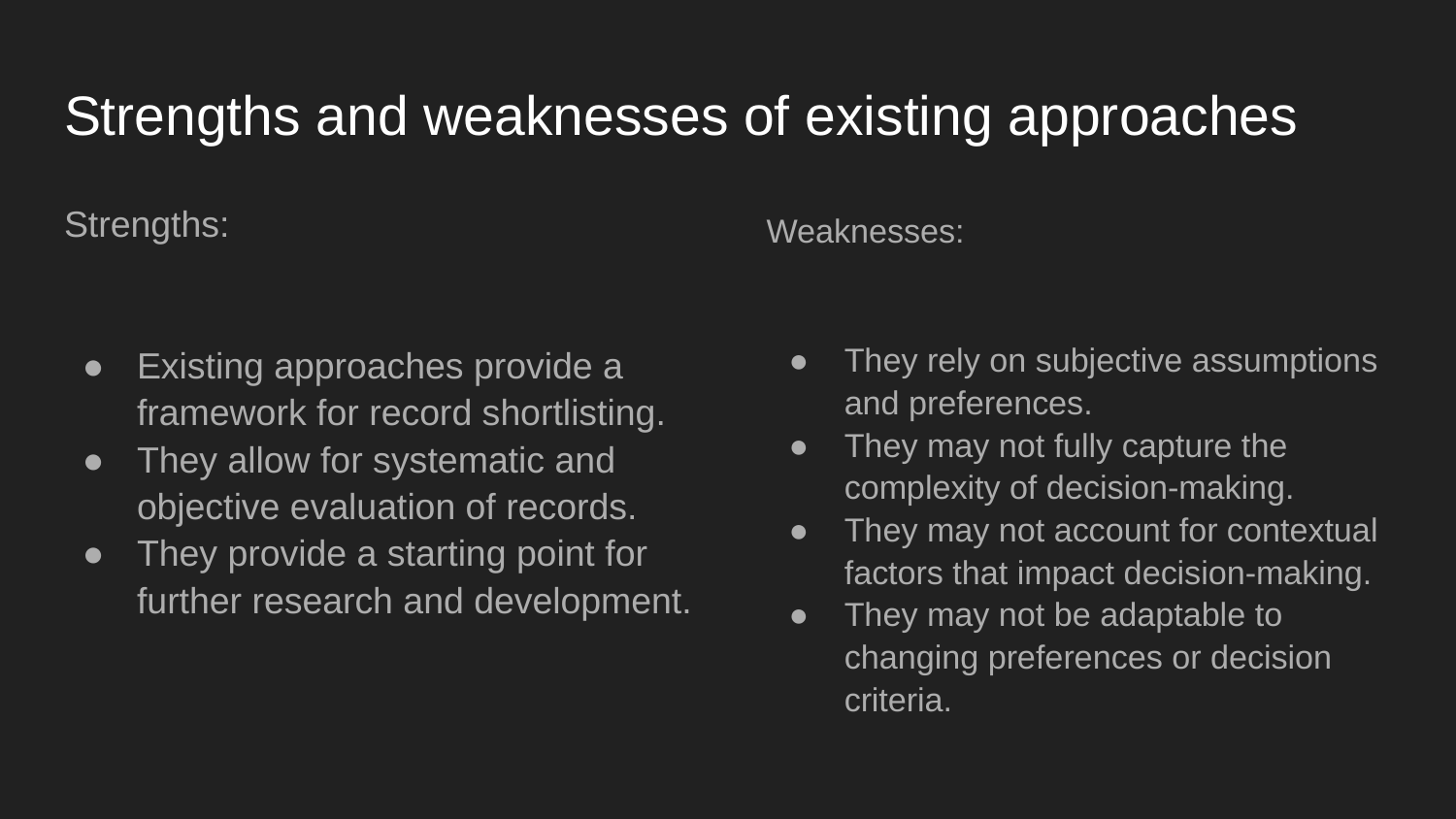

# Strengths and weaknesses of existing approaches
Strengths:

Existing approaches provide a framework for record shortlisting.
They allow for systematic and objective evaluation of records.
They provide a starting point for further research and development.

Weaknesses:

They rely on subjective assumptions and preferences.
They may not fully capture the complexity of decision-making.
They may not account for contextual factors that impact decision-making.
They may not be adaptable to changing preferences or decision criteria.